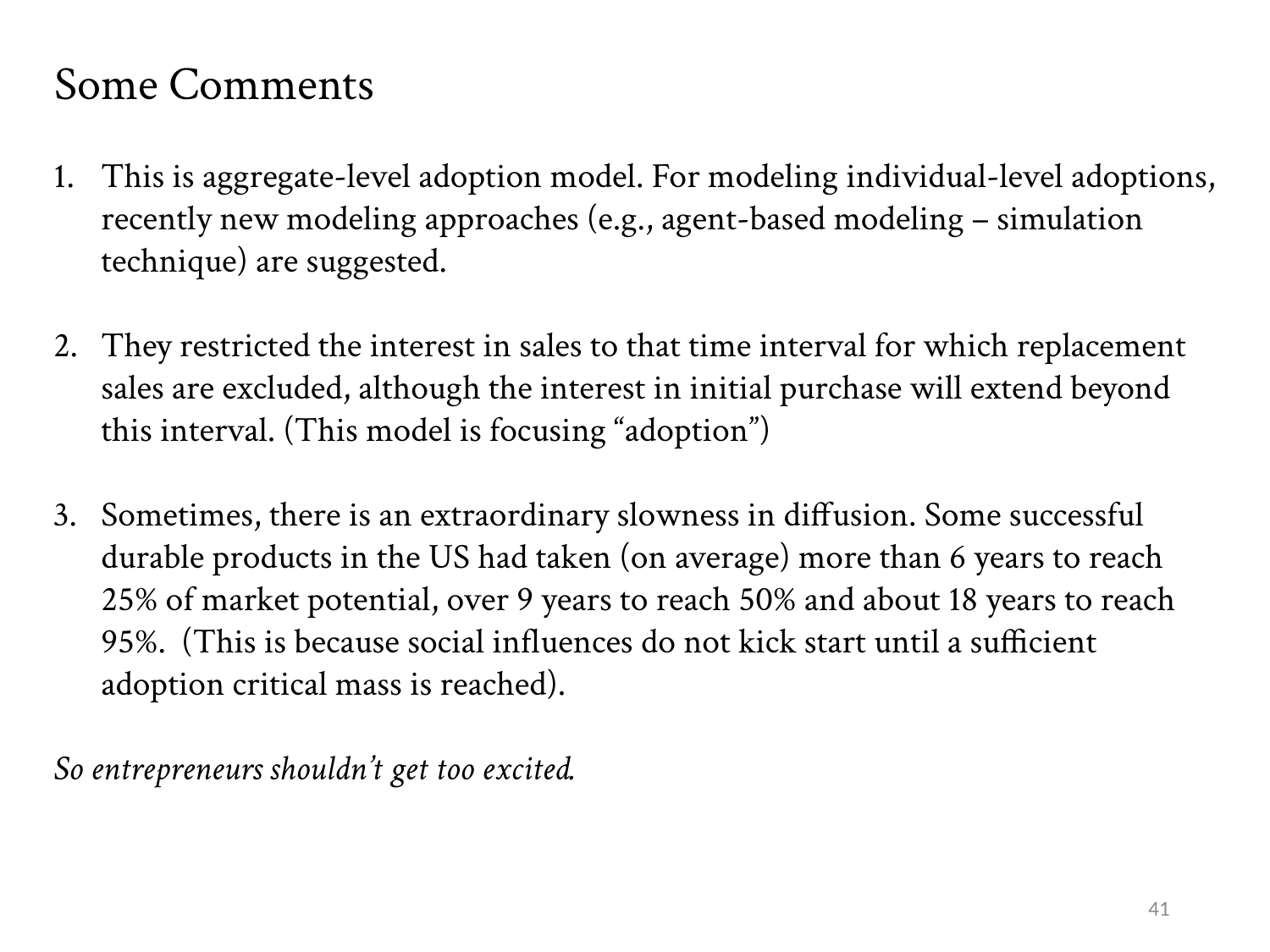

Some Comments
This is aggregate-level adoption model. For modeling individual-level adoptions, recently new modeling approaches (e.g., agent-based modeling – simulation technique) are suggested.

They restricted the interest in sales to that time interval for which replacement sales are excluded, although the interest in initial purchase will extend beyond this interval. (This model is focusing “adoption”)

Sometimes, there is an extraordinary slowness in diffusion. Some successful durable products in the US had taken (on average) more than 6 years to reach 25% of market potential, over 9 years to reach 50% and about 18 years to reach 95%.  (This is because social influences do not kick start until a sufficient adoption critical mass is reached).

So entrepreneurs shouldn’t get too excited.
41